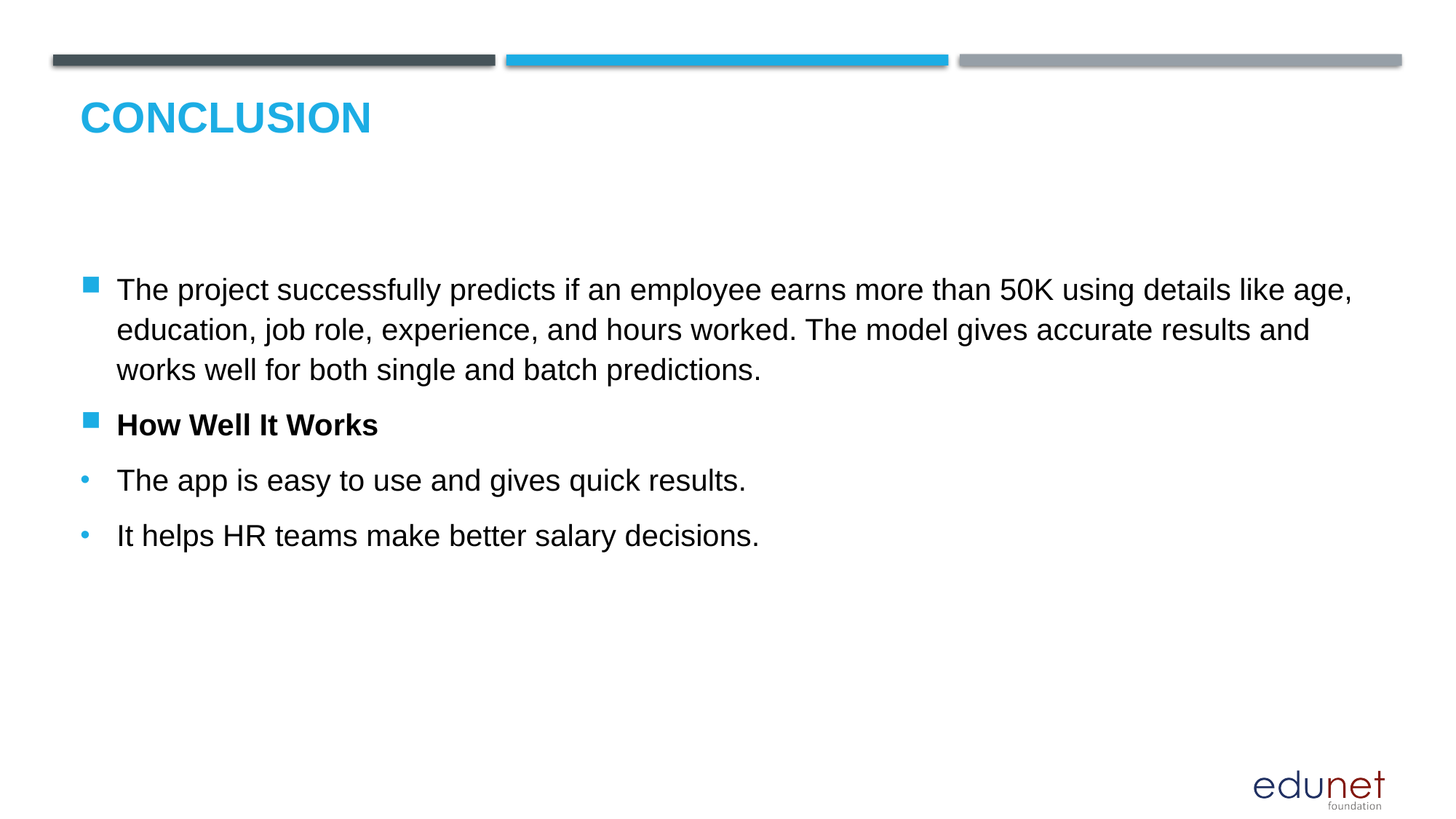

# Conclusion
The project successfully predicts if an employee earns more than 50K using details like age, education, job role, experience, and hours worked. The model gives accurate results and works well for both single and batch predictions.
How Well It Works
The app is easy to use and gives quick results.
It helps HR teams make better salary decisions.